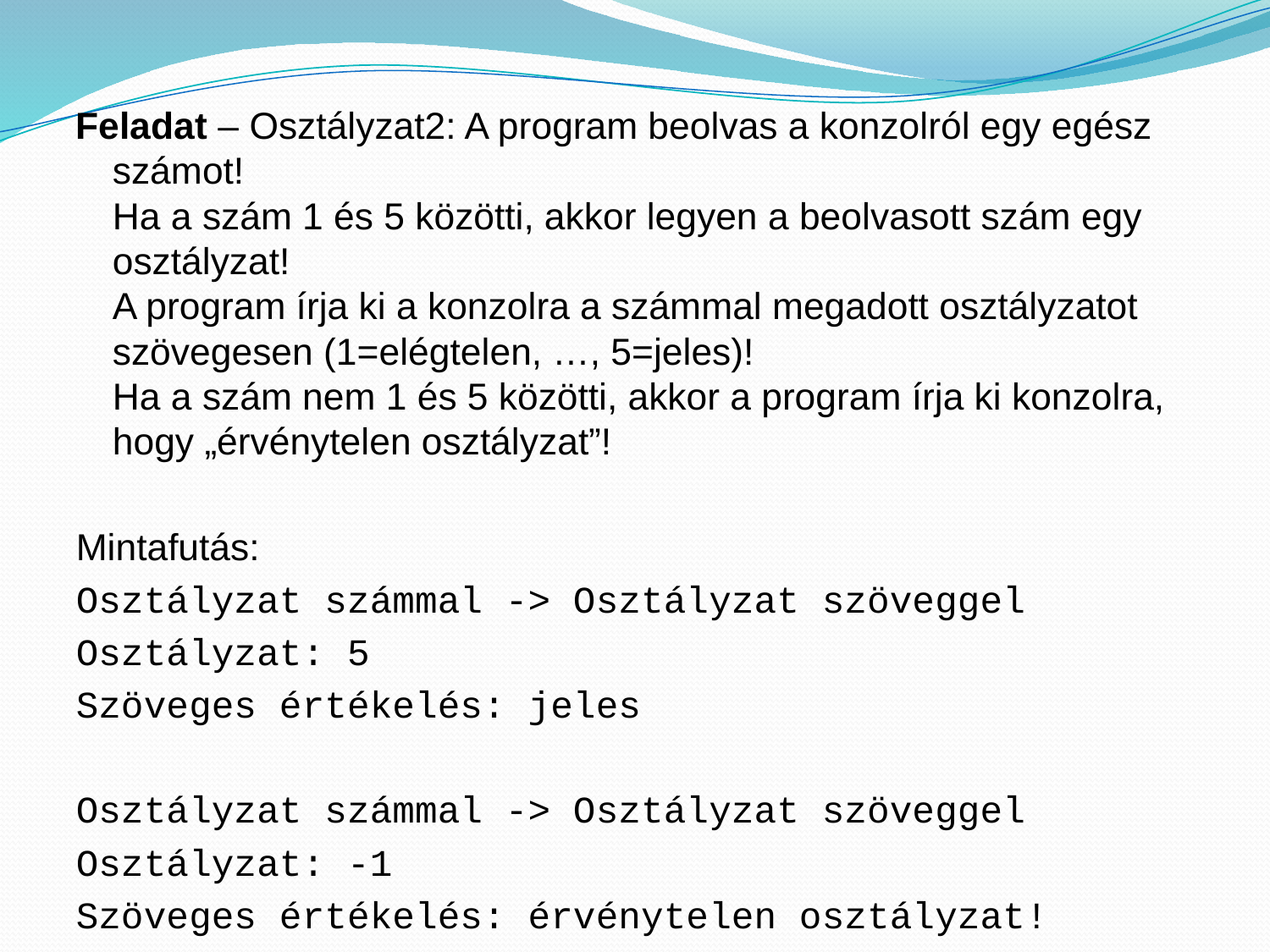

Feladat – Osztályzat2: A program beolvas a konzolról egy egész számot!
Ha a szám 1 és 5 közötti, akkor legyen a beolvasott szám egy osztályzat!
A program írja ki a konzolra a számmal megadott osztályzatot szövegesen (1=elégtelen, …, 5=jeles)!
Ha a szám nem 1 és 5 közötti, akkor a program írja ki konzolra, hogy „érvénytelen osztályzat”!

Mintafutás:
Osztályzat számmal -> Osztályzat szöveggel
Osztályzat: 5
Szöveges értékelés: jeles

Osztályzat számmal -> Osztályzat szöveggel
Osztályzat: -1
Szöveges értékelés: érvénytelen osztályzat!